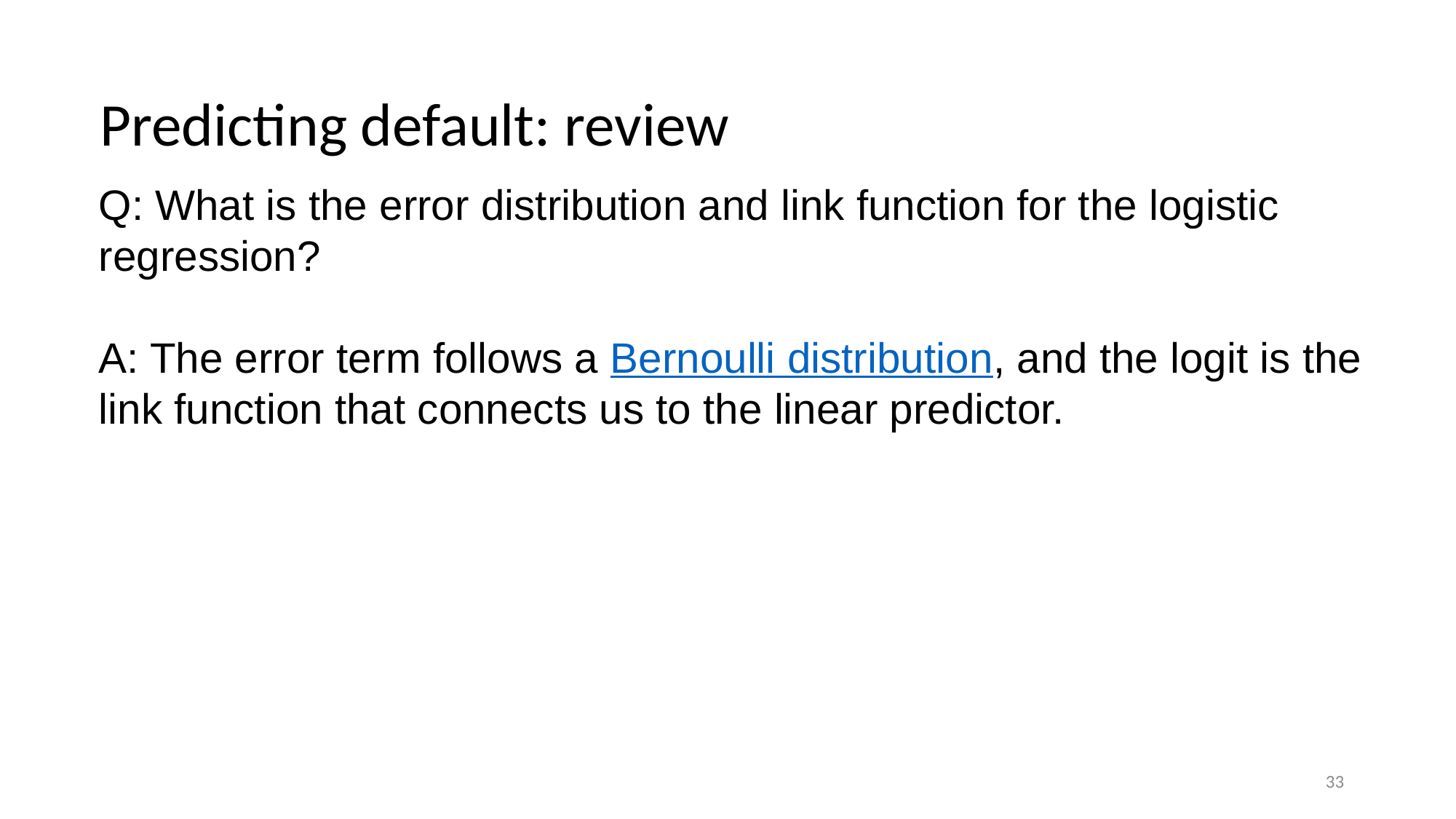

Predicting default: review
Q: What is the error distribution and link function for the logistic regression?

A: The error term follows a Bernoulli distribution, and the logit is the link function that connects us to the linear predictor.
33